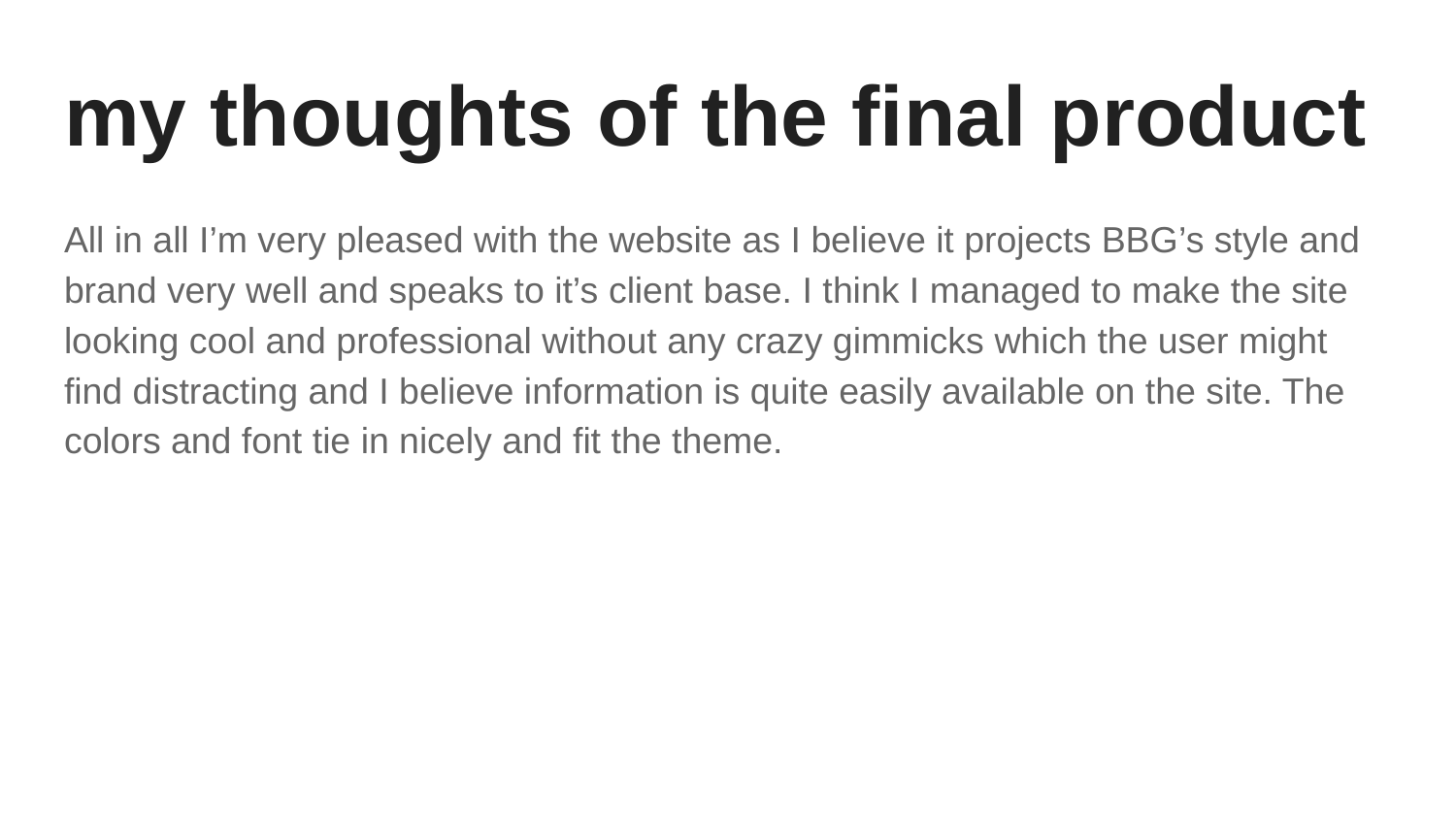

# my thoughts of the final product
All in all I’m very pleased with the website as I believe it projects BBG’s style and brand very well and speaks to it’s client base. I think I managed to make the site looking cool and professional without any crazy gimmicks which the user might find distracting and I believe information is quite easily available on the site. The colors and font tie in nicely and fit the theme.